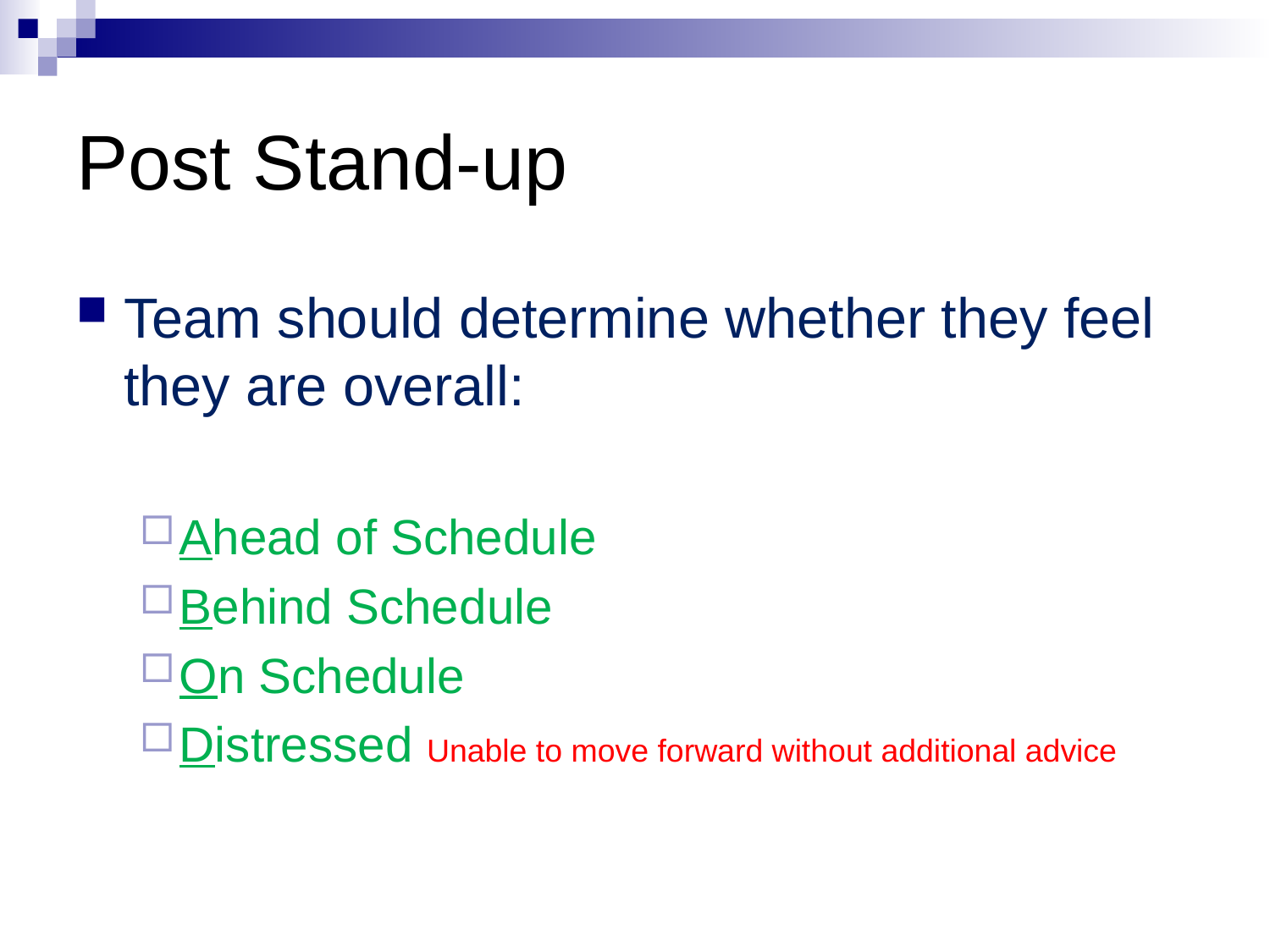

# Post Stand-up
Team should determine whether they feel they are overall:

Ahead of Schedule
Behind Schedule
On Schedule
Distressed Unable to move forward without additional advice